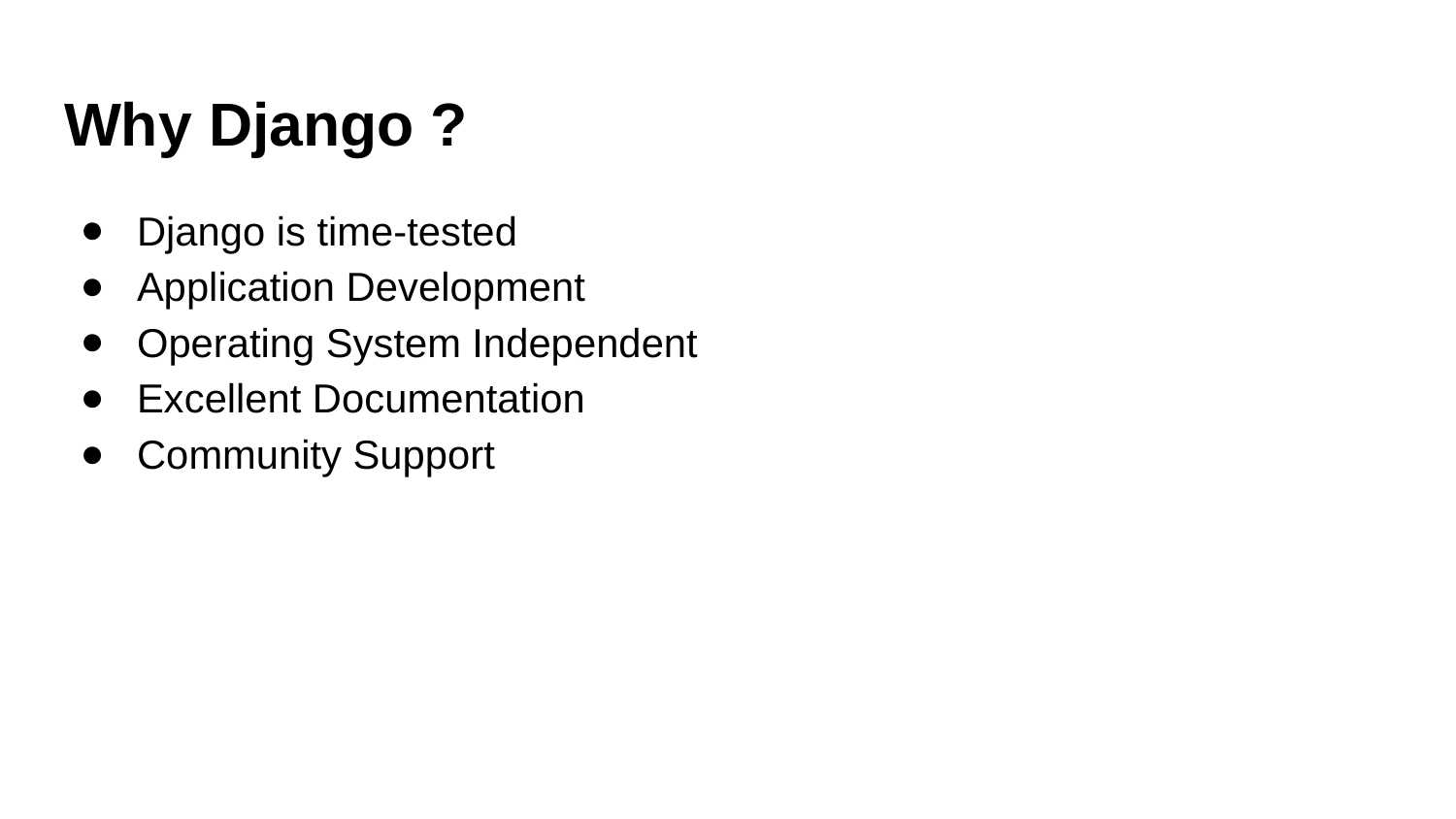

# Why Django ?
Django is time-tested
Application Development
Operating System Independent
Excellent Documentation
Community Support